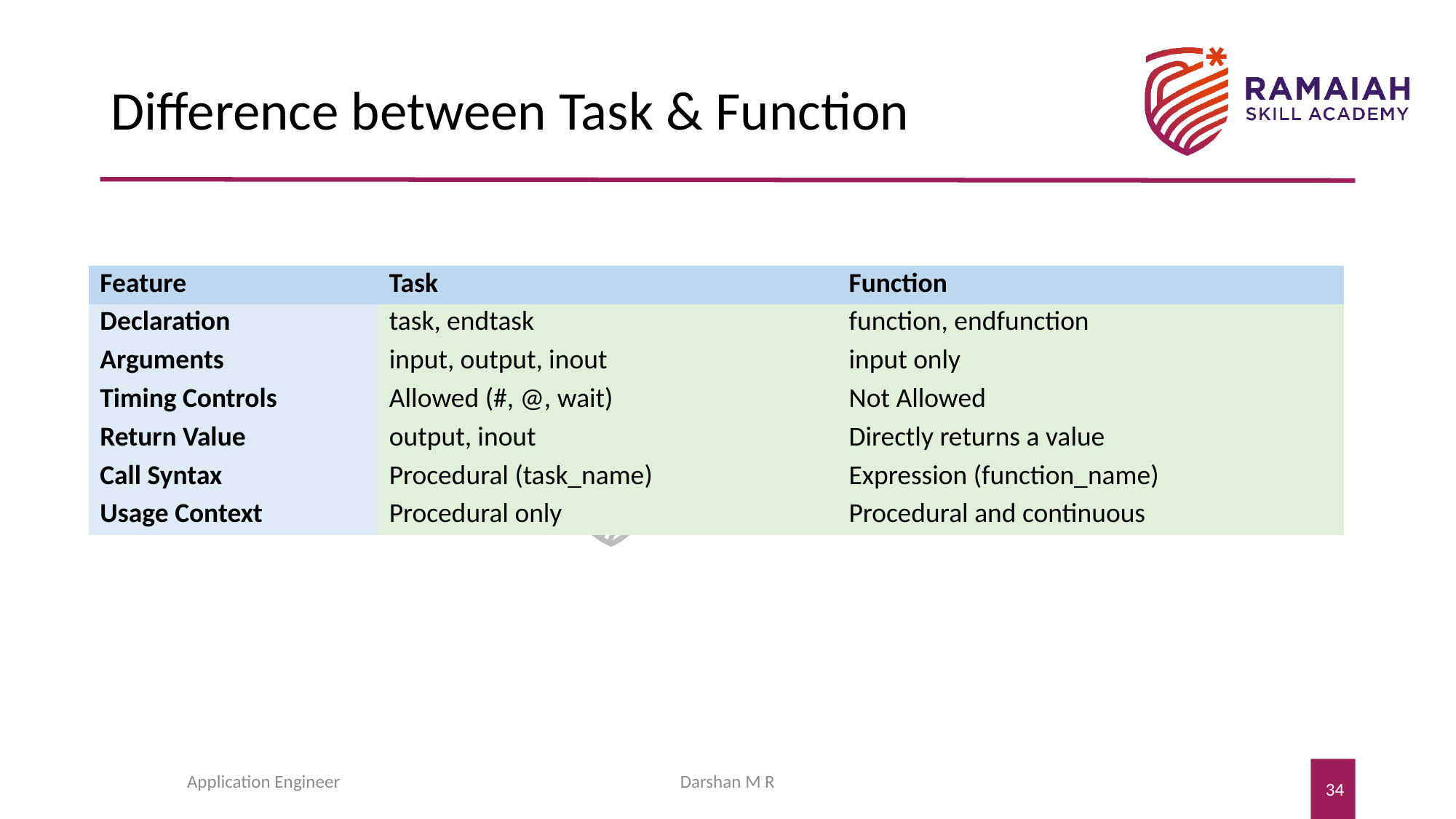

# Difference between Task & Function
| Feature | Task | Function |
| --- | --- | --- |
| Declaration | task, endtask | function, endfunction |
| Arguments | input, output, inout | input only |
| Timing Controls | Allowed (#, @, wait) | Not Allowed |
| Return Value | output, inout | Directly returns a value |
| Call Syntax | Procedural (task\_name) | Expression (function\_name) |
| Usage Context | Procedural only | Procedural and continuous |
Application Engineer
Darshan M R